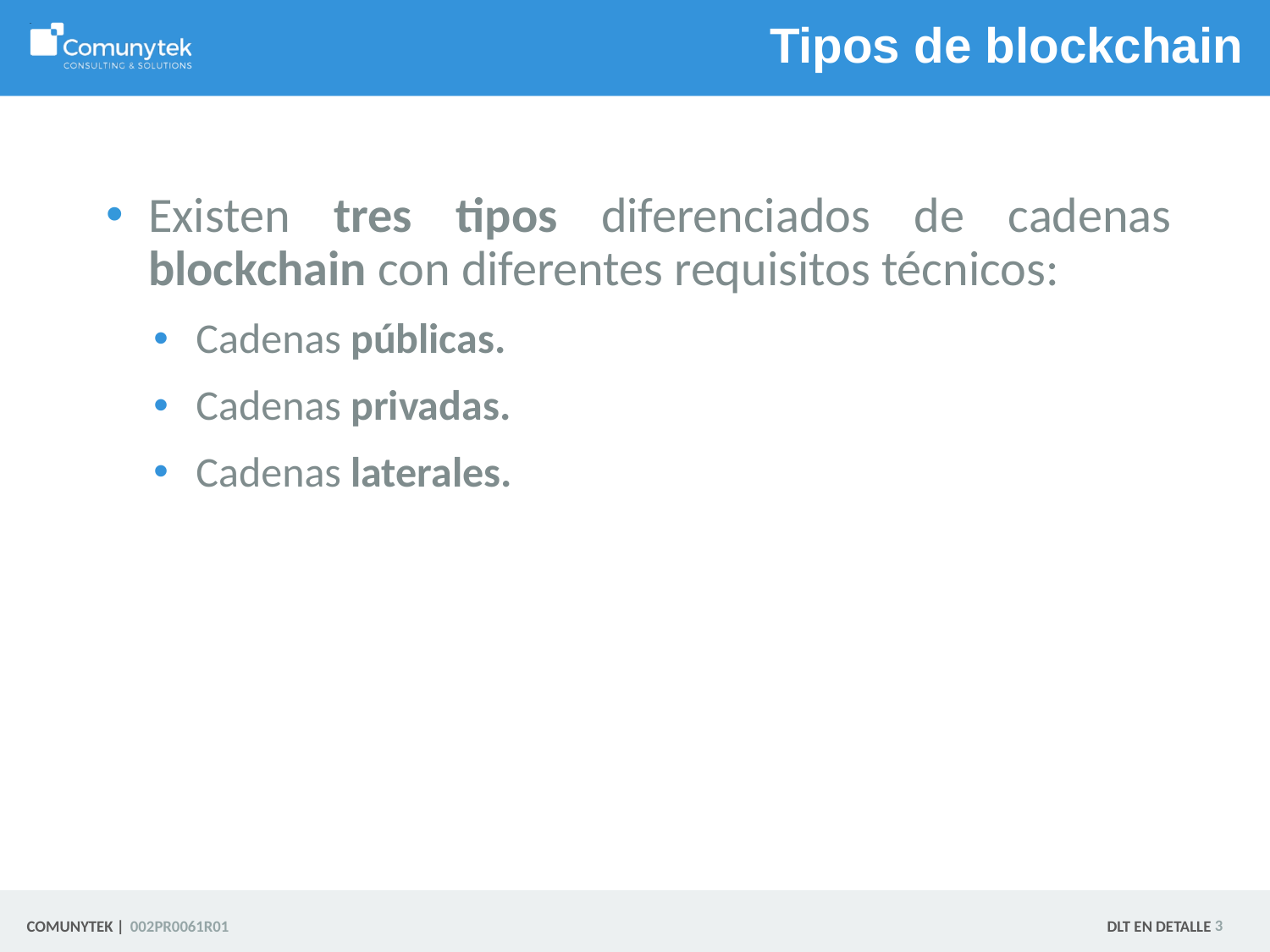

# Tipos de blockchain
Existen tres tipos diferenciados de cadenas blockchain con diferentes requisitos técnicos:
Cadenas públicas.
Cadenas privadas.
Cadenas laterales.

 3